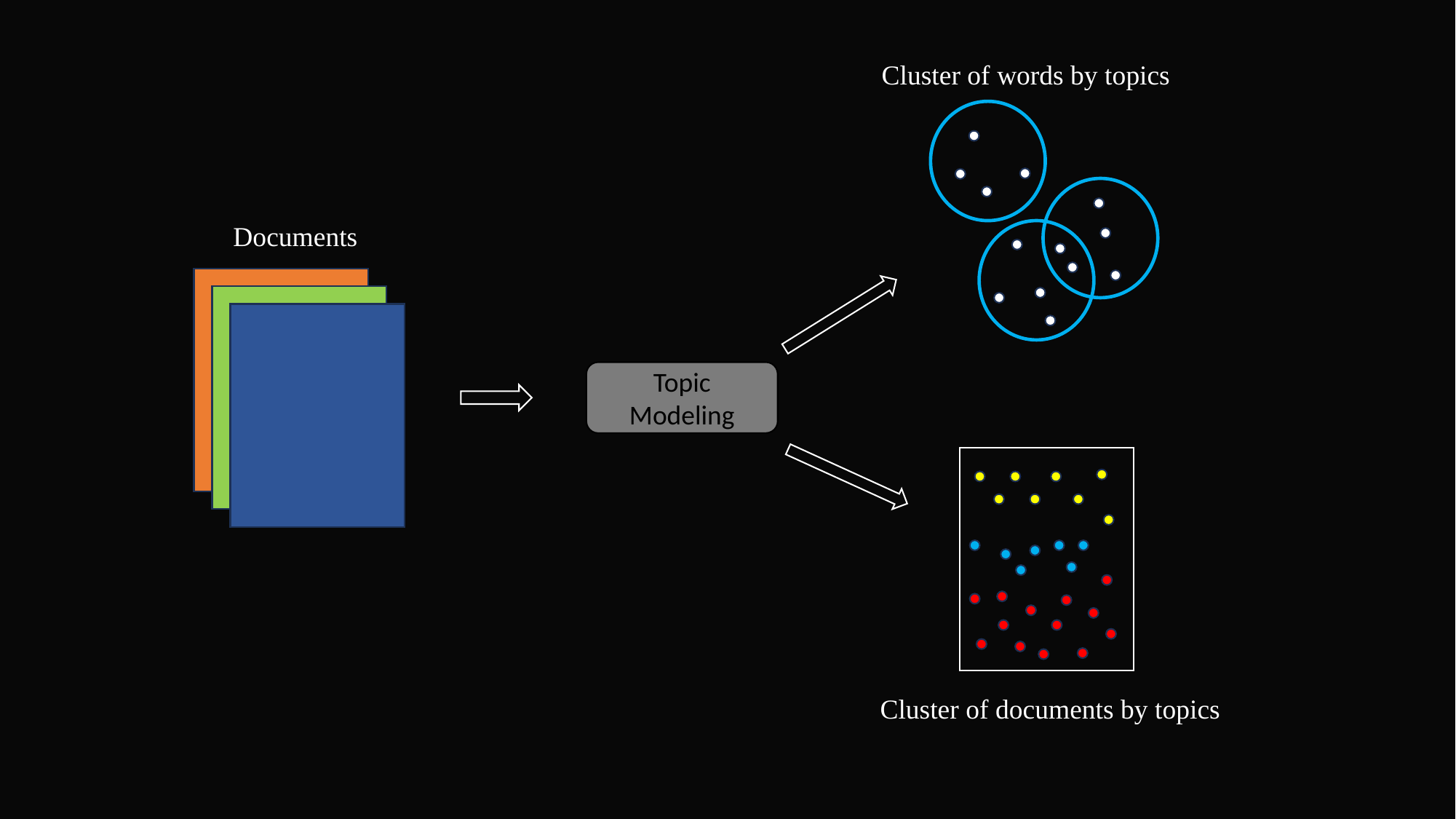

Cluster of words by topics

Documents

Topic Modeling

Cluster of documents by topics